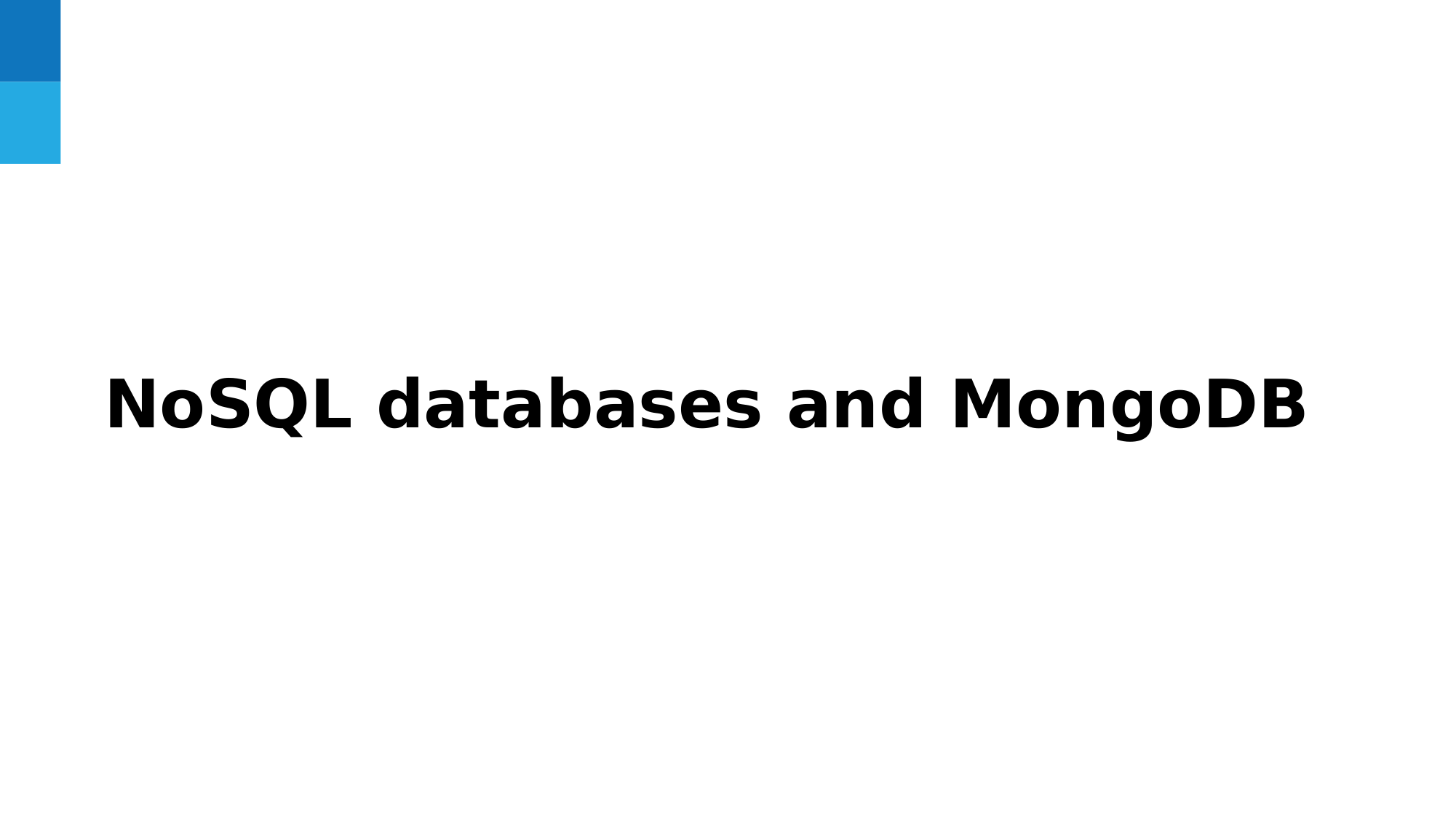

NoSQL databases and MongoDB
DO NOT WRITE ANYTHING
HERE. LEAVE THIS SPACE FOR
 WEBCAM